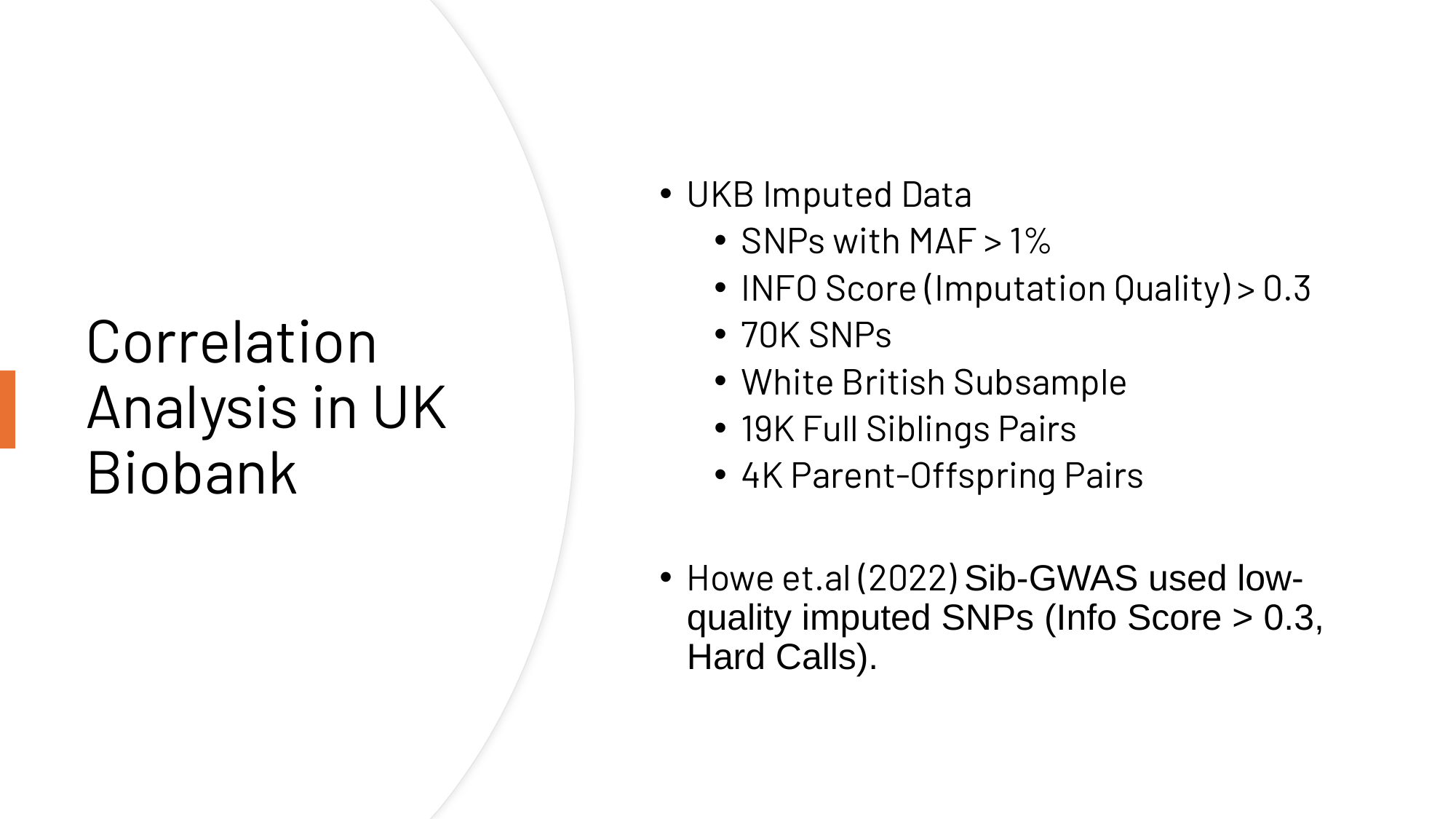

UKB Imputed Data
SNPs with MAF > 1%
INFO Score (Imputation Quality) > 0.3
70K SNPs
White British Subsample
19K Full Siblings Pairs
4K Parent-Offspring Pairs

Howe et.al (2022) Sib-GWAS used low-quality imputed SNPs (Info Score > 0.3, Hard Calls).

# Correlation Analysis in UK Biobank